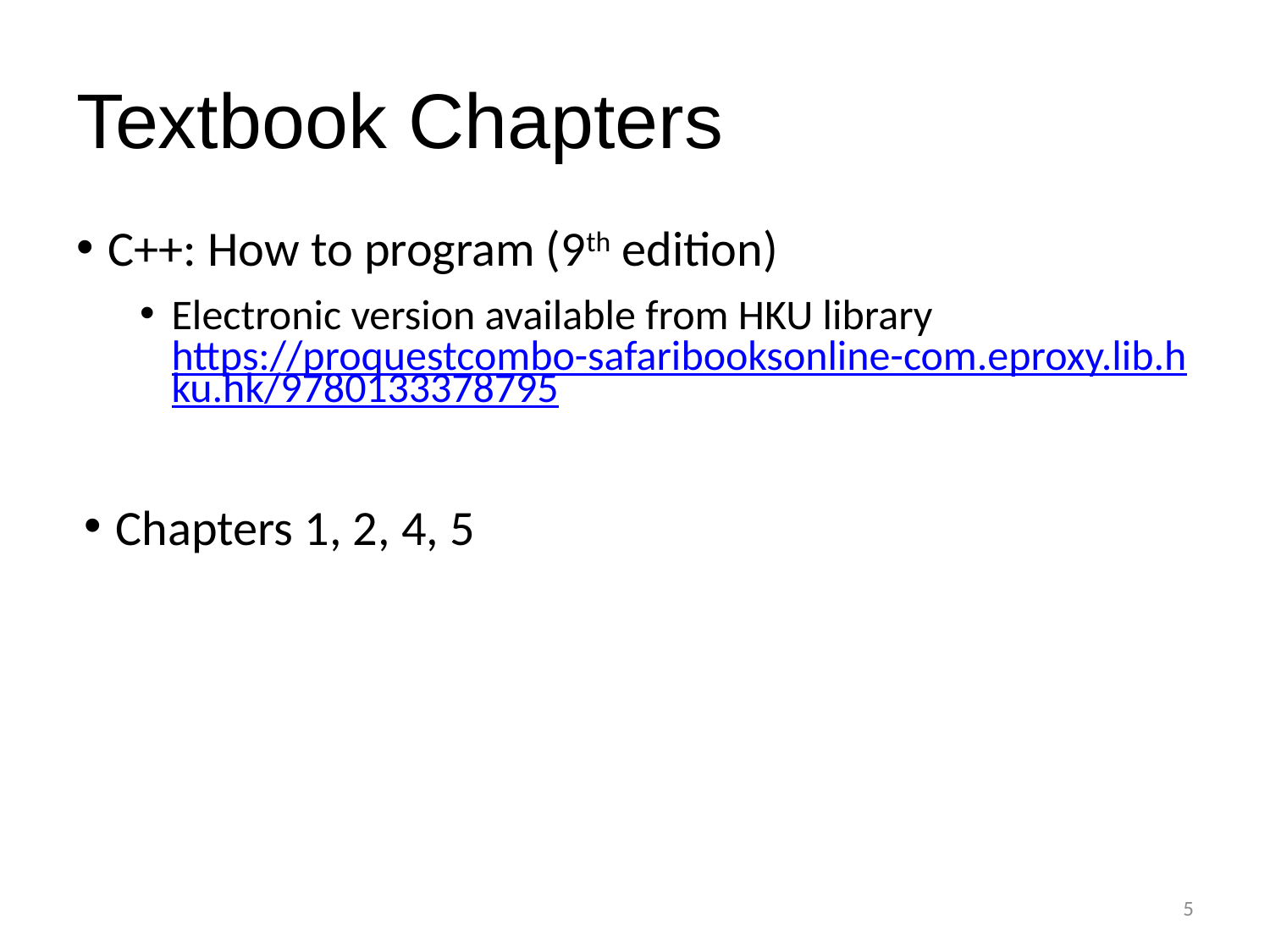

# Textbook Chapters
C++: How to program (9th edition)
Electronic version available from HKU library
https://proquestcombo-safaribooksonline-com.eproxy.lib.hku.hk/9780133378795

Chapters 1, 2, 4, 5
5